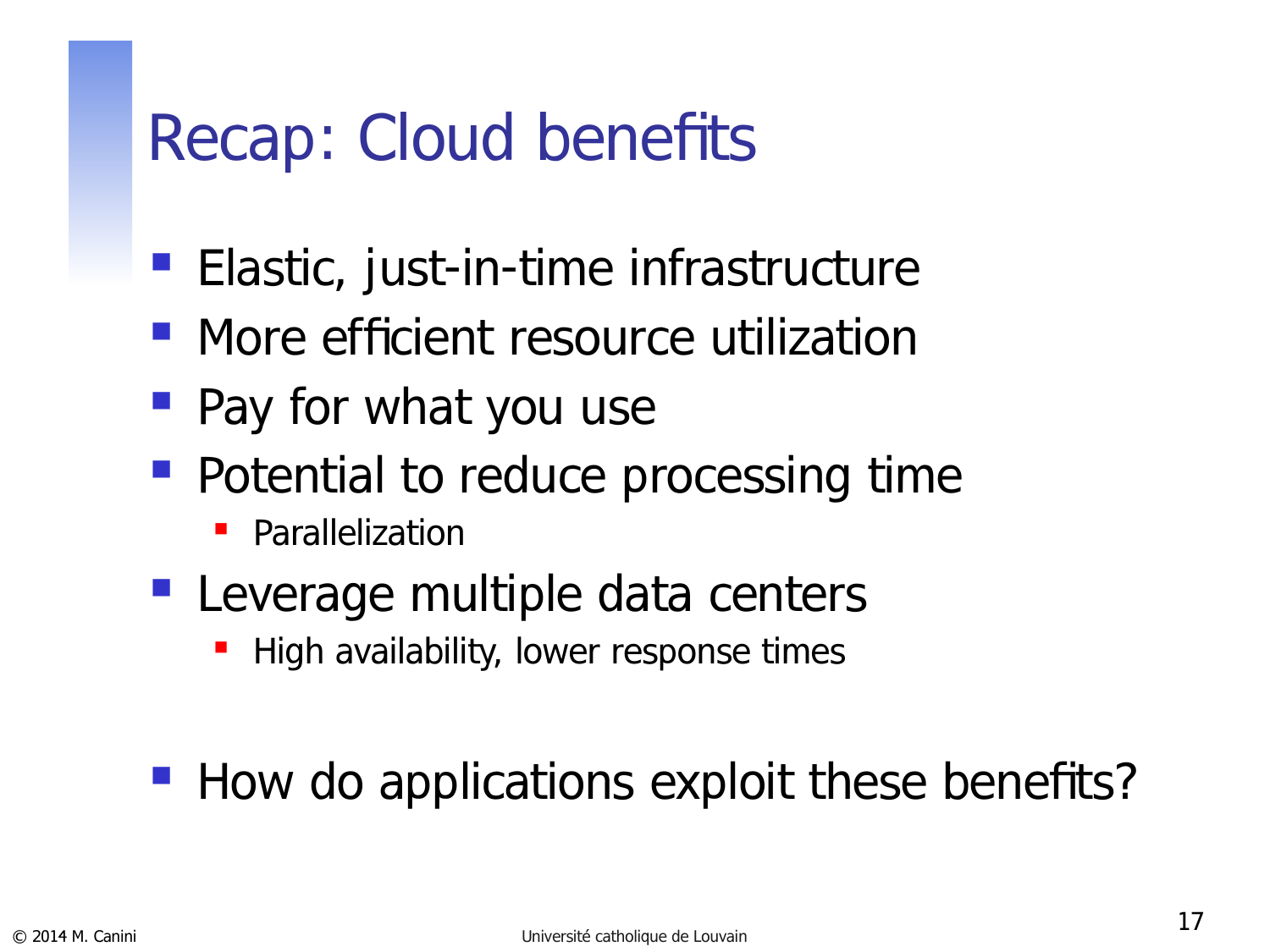

# Recap: Cloud benefits
Elastic, just-in-time infrastructure
More efficient resource utilization
Pay for what you use
Potential to reduce processing time
Parallelization
Leverage multiple data centers
High availability, lower response times

How do applications exploit these benefits?

17
Université catholique de Louvain